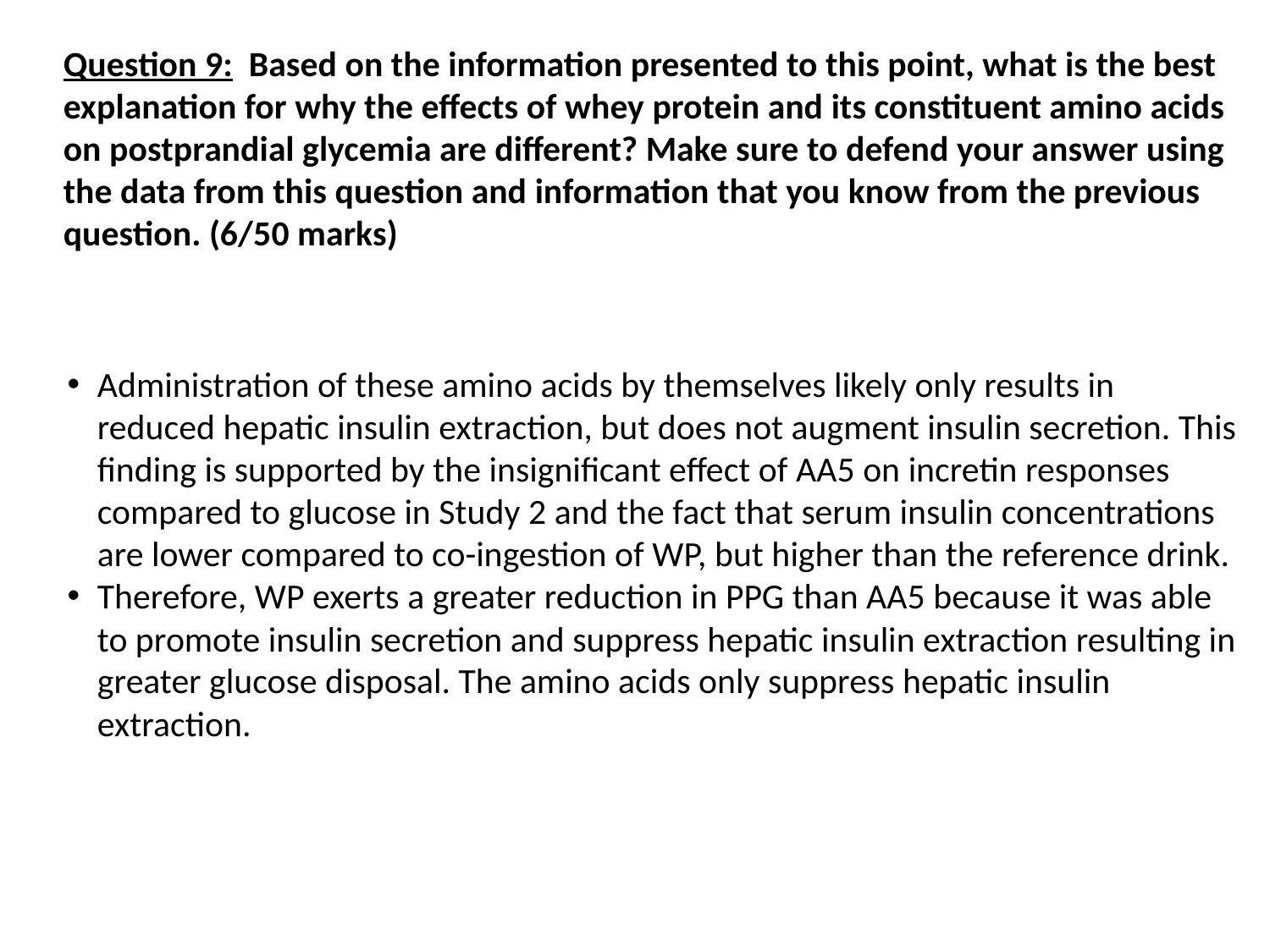

Question 9:  Based on the information presented to this point, what is the best explanation for why the effects of whey protein and its constituent amino acids on postprandial glycemia are different? Make sure to defend your answer using the data from this question and information that you know from the previous question. (6/50 marks)

Administration of these amino acids by themselves likely only results in reduced hepatic insulin extraction, but does not augment insulin secretion. This finding is supported by the insignificant effect of AA5 on incretin responses compared to glucose in Study 2 and the fact that serum insulin concentrations are lower compared to co-ingestion of WP, but higher than the reference drink.
Therefore, WP exerts a greater reduction in PPG than AA5 because it was able to promote insulin secretion and suppress hepatic insulin extraction resulting in greater glucose disposal. The amino acids only suppress hepatic insulin extraction.